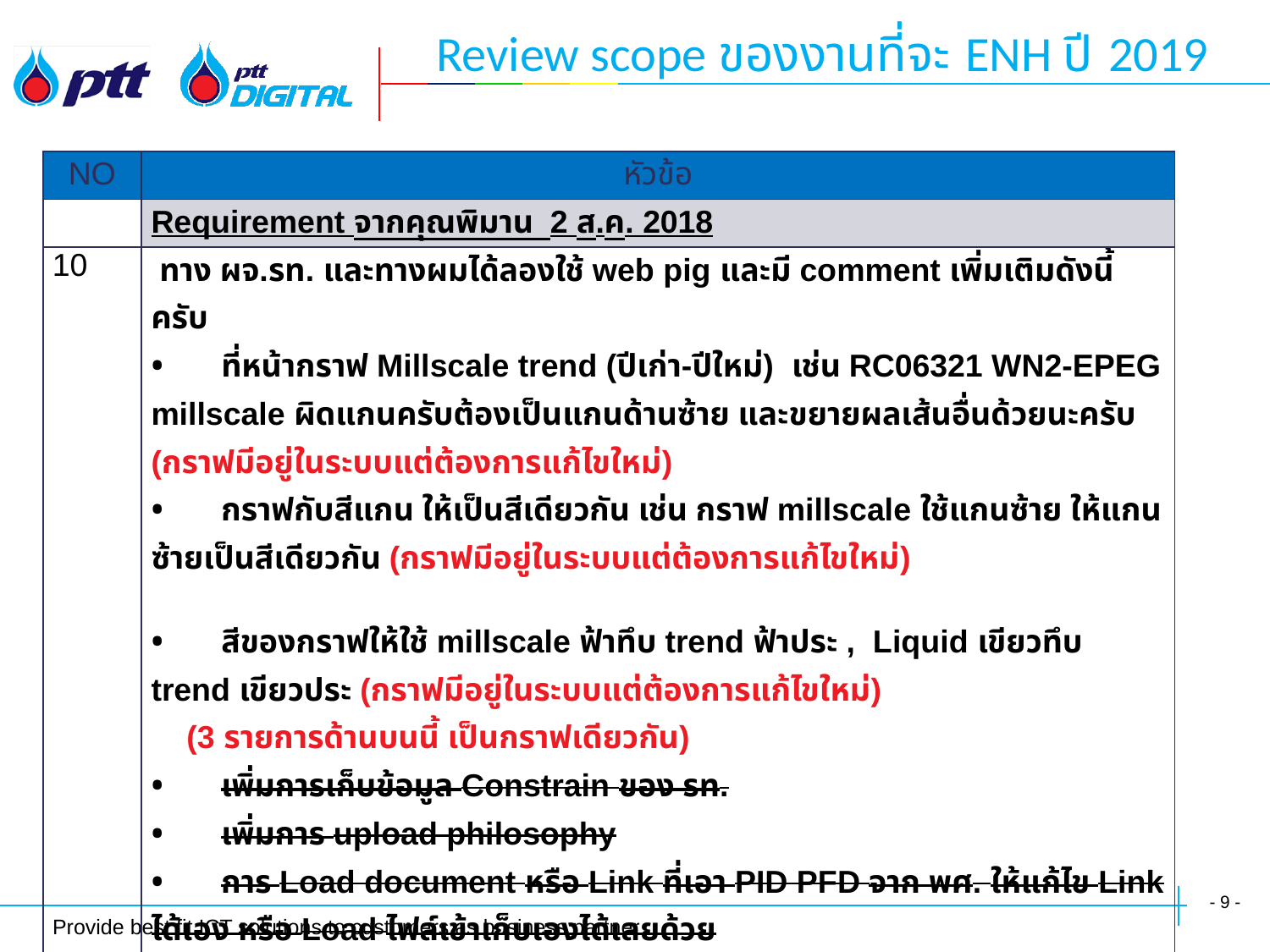

Review scope ของงานที่จะ ENH ปี 2019

| NO | หัวข้อ |
| --- | --- |
|  | Requirement จากคุณพิมาน 2 ส.ค. 2018 |
| 10 | ทาง ผจ.รท. และทางผมได้ลองใช้ web pig และมี comment เพิ่มเติมดังนี้ครับ • ที่หน้ากราฟ Millscale trend (ปีเก่า-ปีใหม่) เช่น RC06321 WN2-EPEG millscale ผิดแกนครับต้องเป็นแกนด้านซ้าย และขยายผลเส้นอื่นด้วยนะครับ (กราฟมีอยู่ในระบบแต่ต้องการแก้ไขใหม่) • กราฟกับสีแกน ให้เป็นสีเดียวกัน เช่น กราฟ millscale ใช้แกนซ้าย ให้แกนซ้ายเป็นสีเดียวกัน (กราฟมีอยู่ในระบบแต่ต้องการแก้ไขใหม่) • สีของกราฟให้ใช้ millscale ฟ้าทึบ trend ฟ้าประ , Liquid เขียวทึบ trend เขียวประ (กราฟมีอยู่ในระบบแต่ต้องการแก้ไขใหม่) (3 รายการด้านบนนี้ เป็นกราฟเดียวกัน) • เพิ่มการเก็บข้อมูล Constrain ของ รท. • เพิ่มการ upload philosophy • การ Load document หรือ Link ที่เอา PID PFD จาก พศ. ให้แก้ไข Link ได้เอง หรือ Load ไฟล์เข้าเก็บเองได้เลยด้วย • กราฟวงกลม Cleaning & ILI ของปัทใน Monthly อยากให้ทำใน web pig ได้ด้วย (เป็นกราฟใหม่) • แผนของปัทที่เป็น Calendar อยากให้ gen โดย web pig ได้ รบกวนเก็บ requirement ไว้ แล้วนำไปเพิ่มในแผนการปรับปรุง |
- 9 -